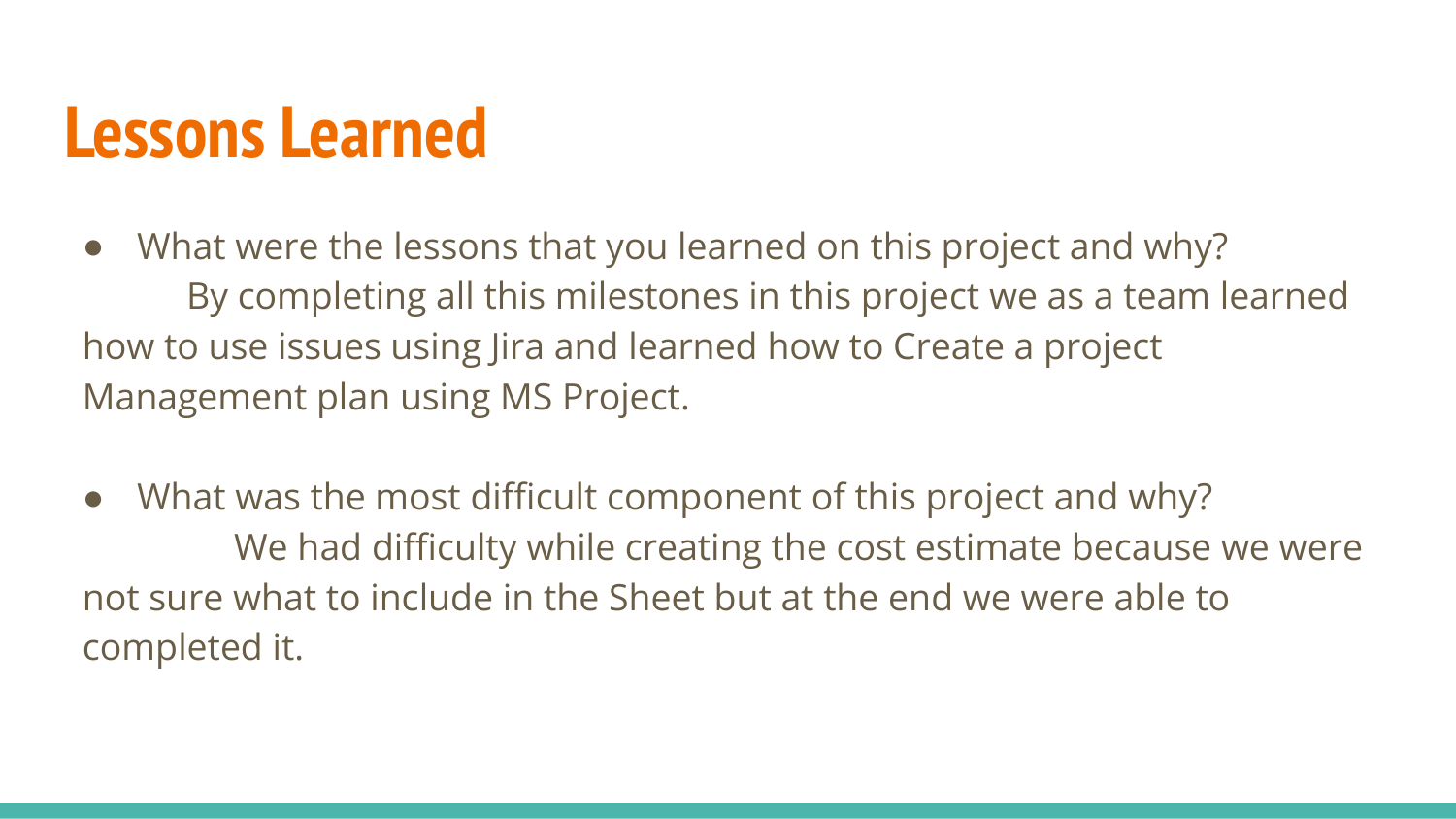

# Lessons Learned
What were the lessons that you learned on this project and why?
           By completing all this milestones in this project we as a team learned    how to use issues using Jira and learned how to Create a project Management plan using MS Project.

What was the most difficult component of this project and why?
                We had difficulty while creating the cost estimate because we were not sure what to include in the Sheet but at the end we were able to completed it.